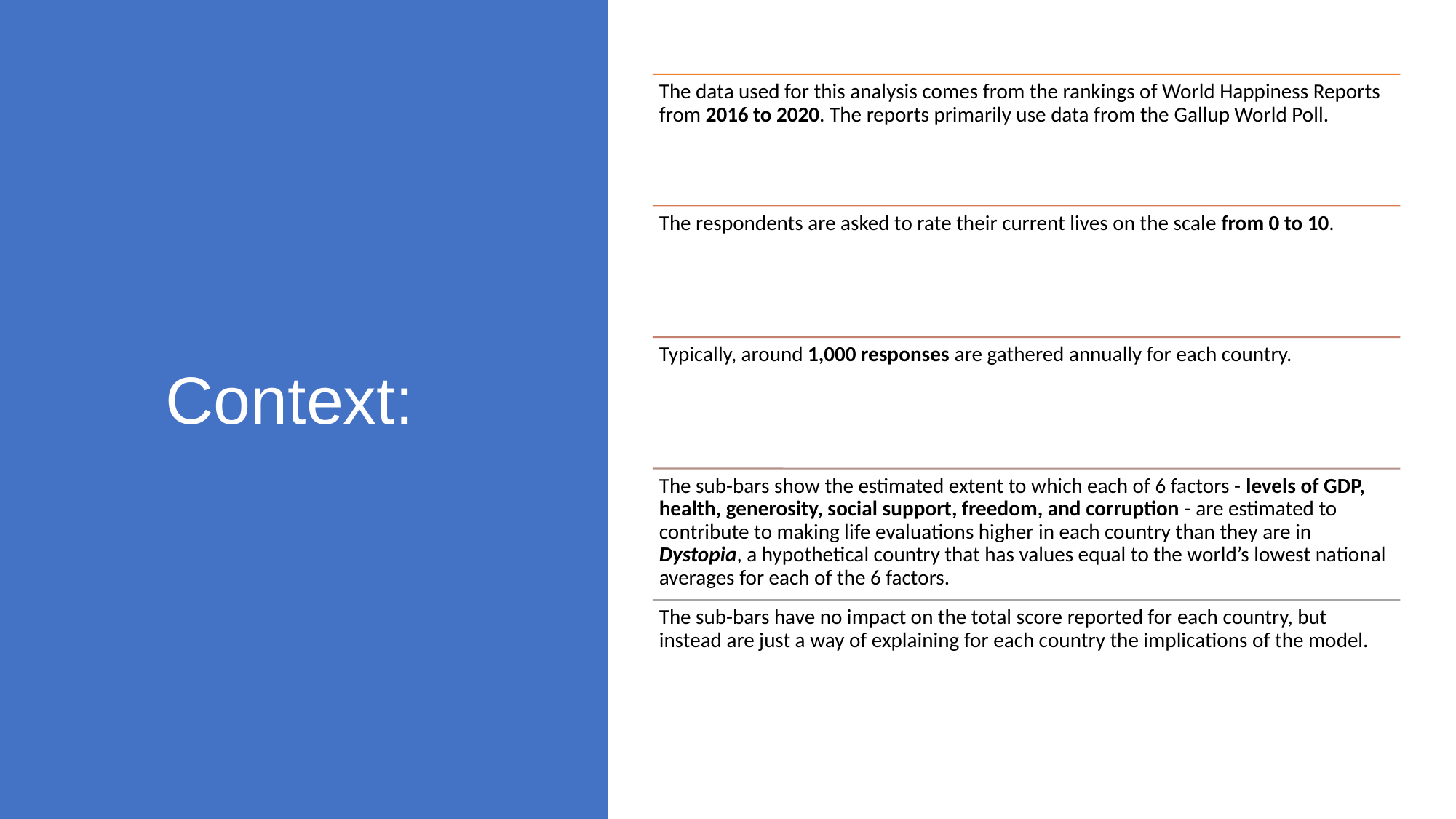

# Context:
The data used for this analysis comes from the rankings of World Happiness Reports from 2016 to 2020. The reports primarily use data from the Gallup World Poll.
The respondents are asked to rate their current lives on the scale from 0 to 10.
Typically, around 1,000 responses are gathered annually for each country.
The sub-bars show the estimated extent to which each of 6 factors - levels of GDP, health, generosity, social support, freedom, and corruption - are estimated to contribute to making life evaluations higher in each country than they are in Dystopia, a hypothetical country that has values equal to the world’s lowest national averages for each of the 6 factors.
The sub-bars have no impact on the total score reported for each country, but instead are just a way of explaining for each country the implications of the model.